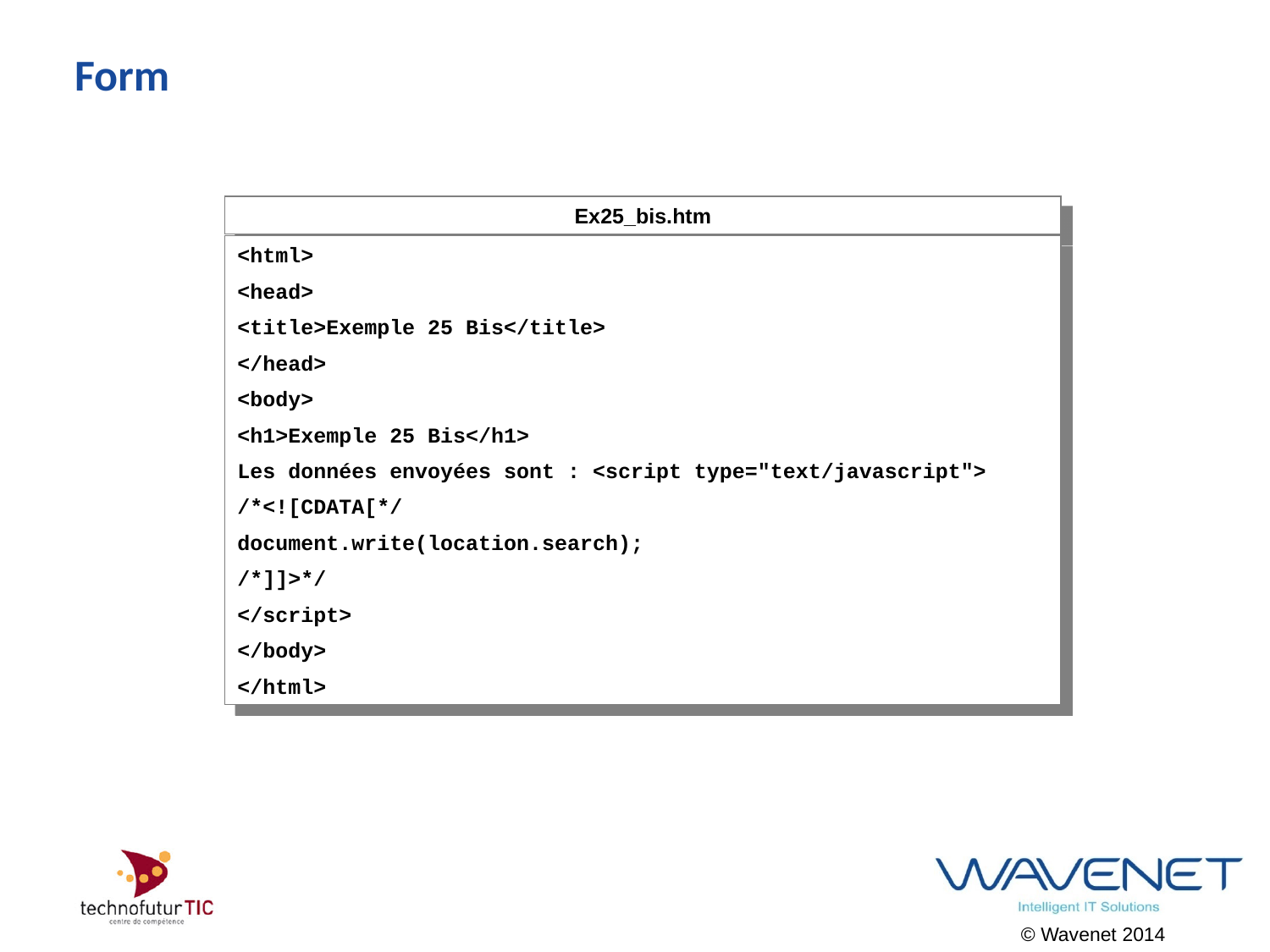

# Form
Ex25_bis.htm
<html>
<head>
<title>Exemple 25 Bis</title>
</head>
<body>
<h1>Exemple 25 Bis</h1>
Les données envoyées sont : <script type="text/javascript">
/*<![CDATA[*/
document.write(location.search);
/*]]>*/
</script>
</body>
</html>
© Wavenet 2014